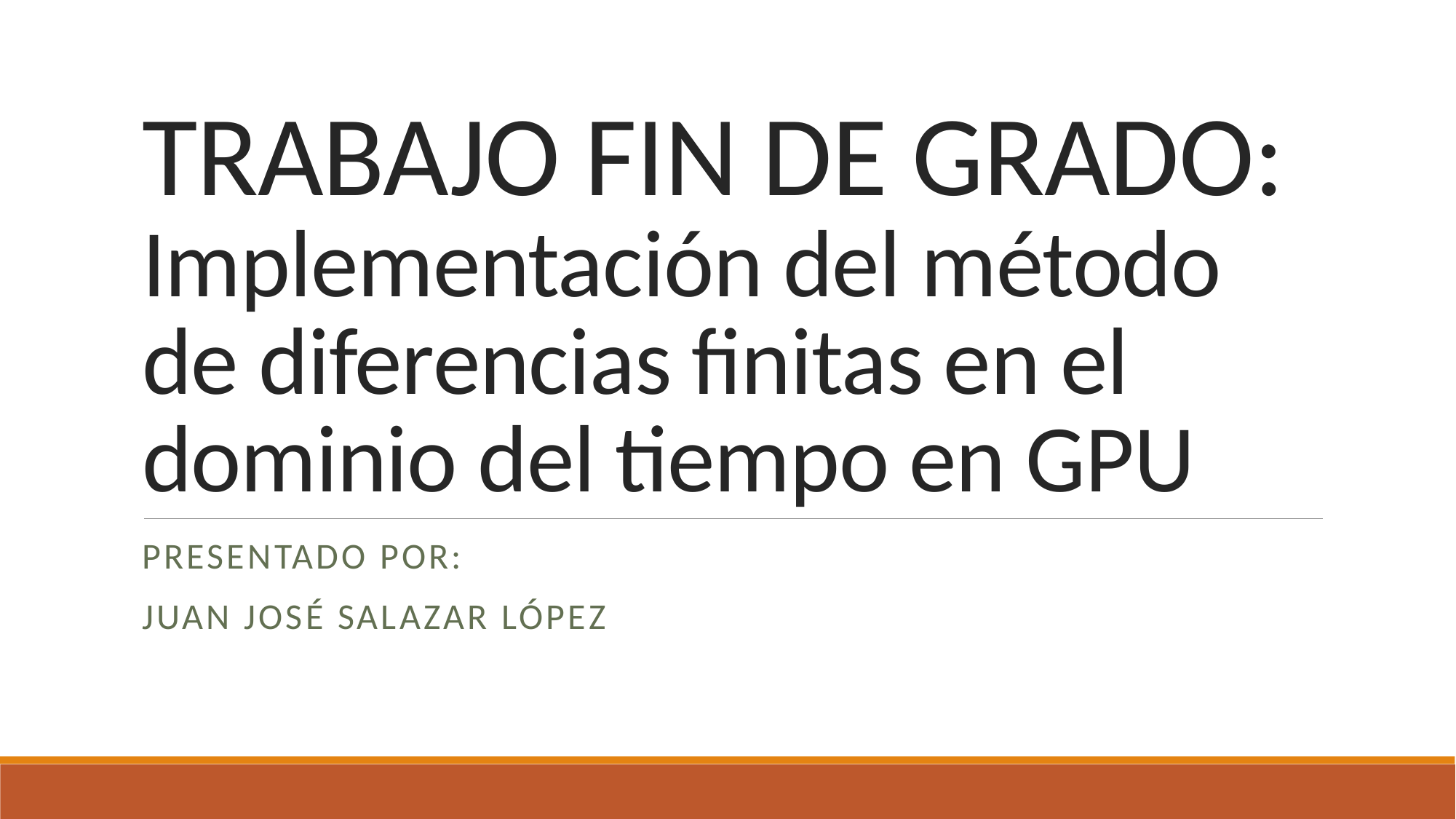

# TRABAJO FIN DE GRADO: Implementación del método de diferencias finitas en el dominio del tiempo en GPU
Presentado por:
Juan José Salazar López